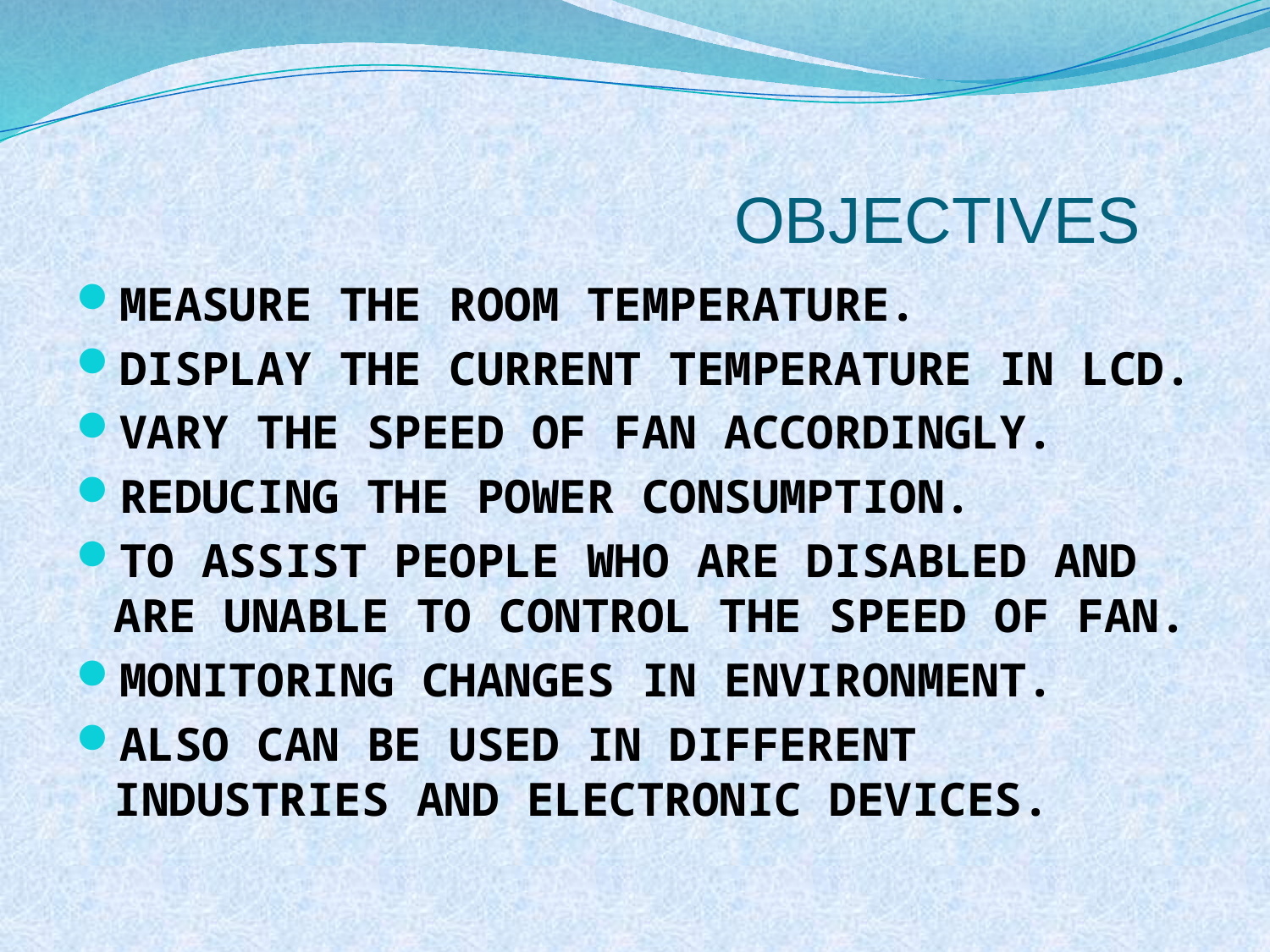

# OBJECTIVES
MEASURE THE ROOM TEMPERATURE.
DISPLAY THE CURRENT TEMPERATURE IN LCD.
VARY THE SPEED OF FAN ACCORDINGLY.
REDUCING THE POWER CONSUMPTION.
TO ASSIST PEOPLE WHO ARE DISABLED AND ARE UNABLE TO CONTROL THE SPEED OF FAN.
MONITORING CHANGES IN ENVIRONMENT.
ALSO CAN BE USED IN DIFFERENT INDUSTRIES AND ELECTRONIC DEVICES.